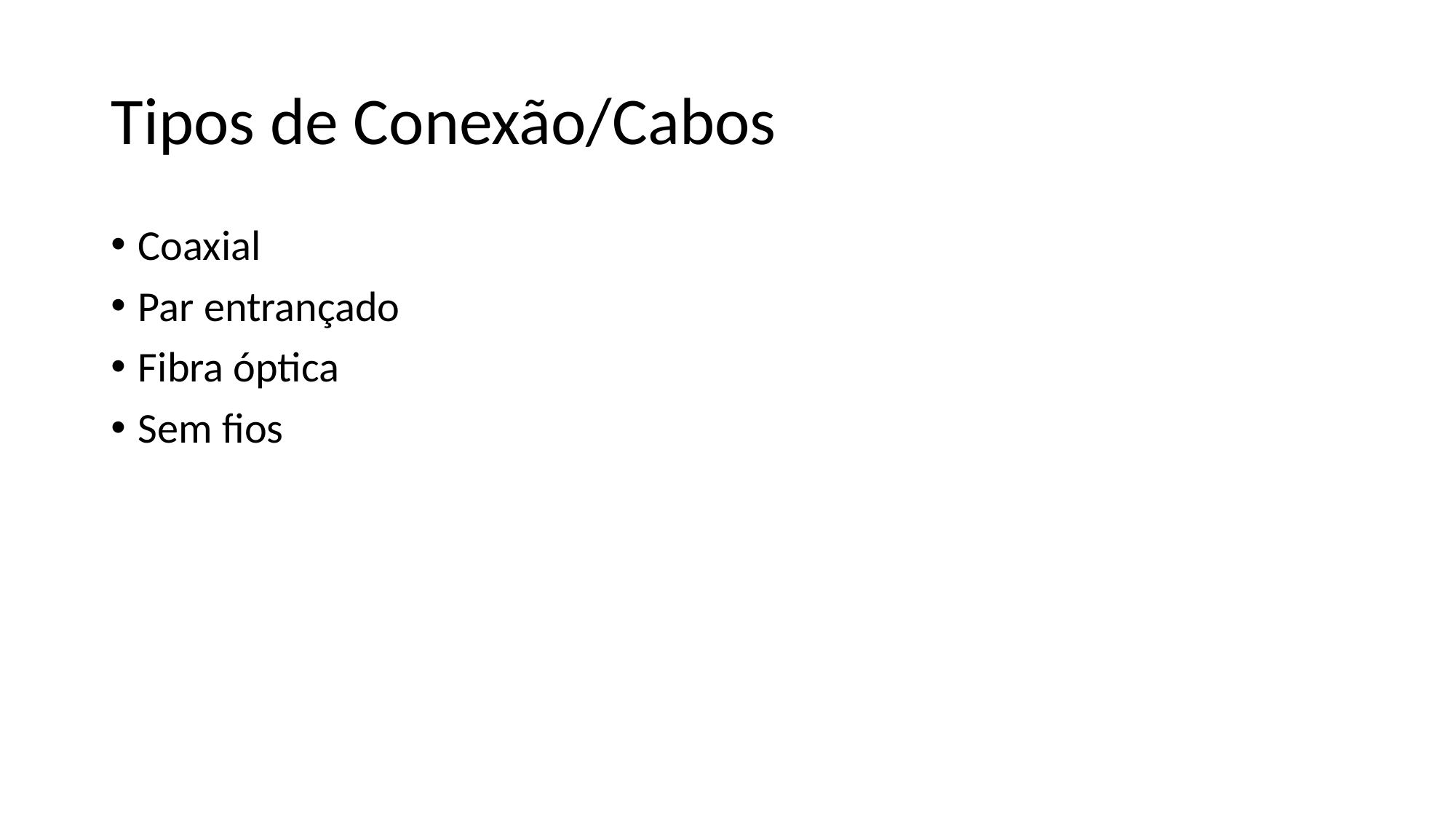

# Tipos de Conexão/Cabos
Coaxial
Par entrançado
Fibra óptica
Sem fios